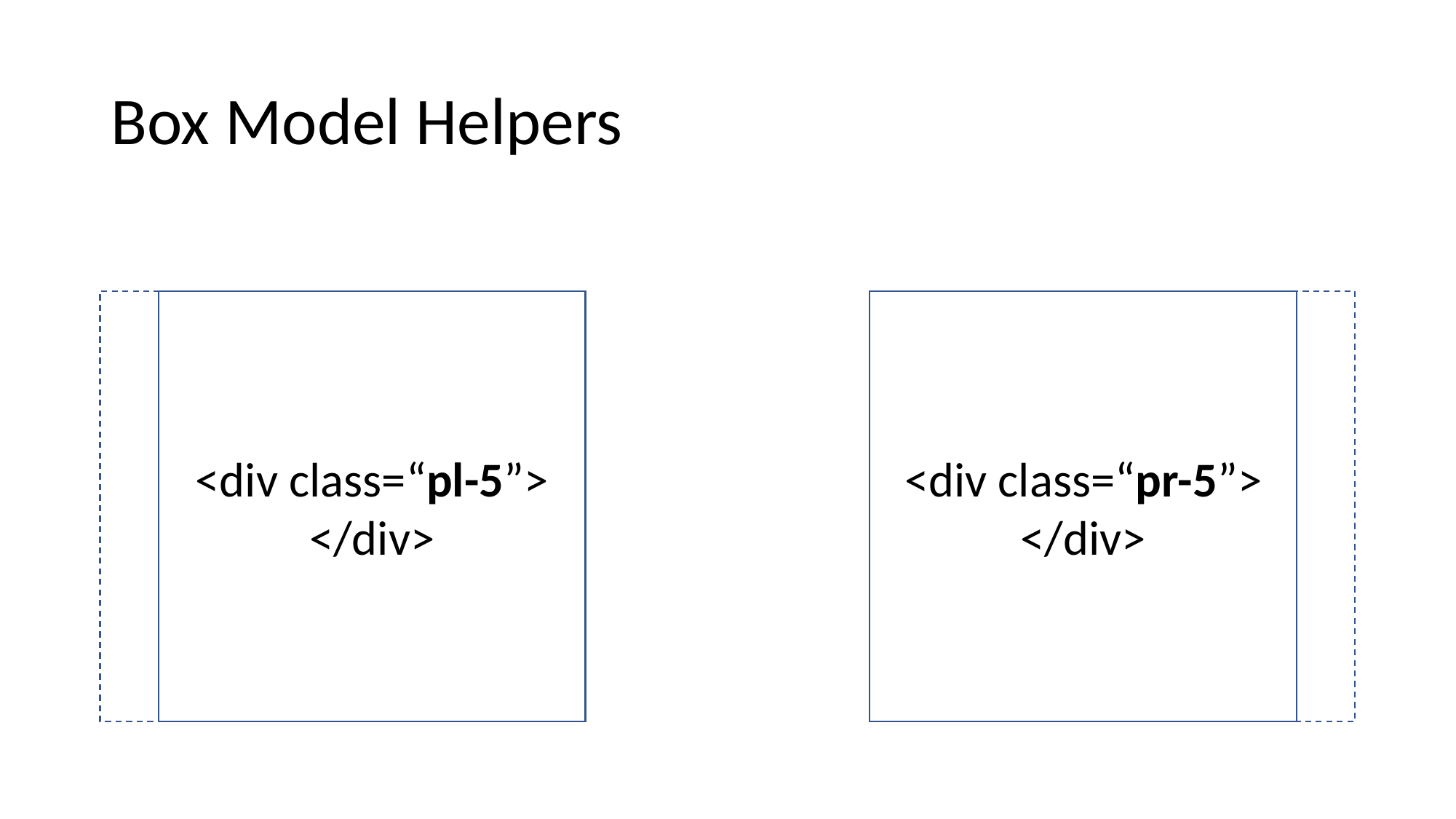

# Box Model Helpers

<div class=“pl-5”>
</div>
<div class=“pr-5”>
</div>